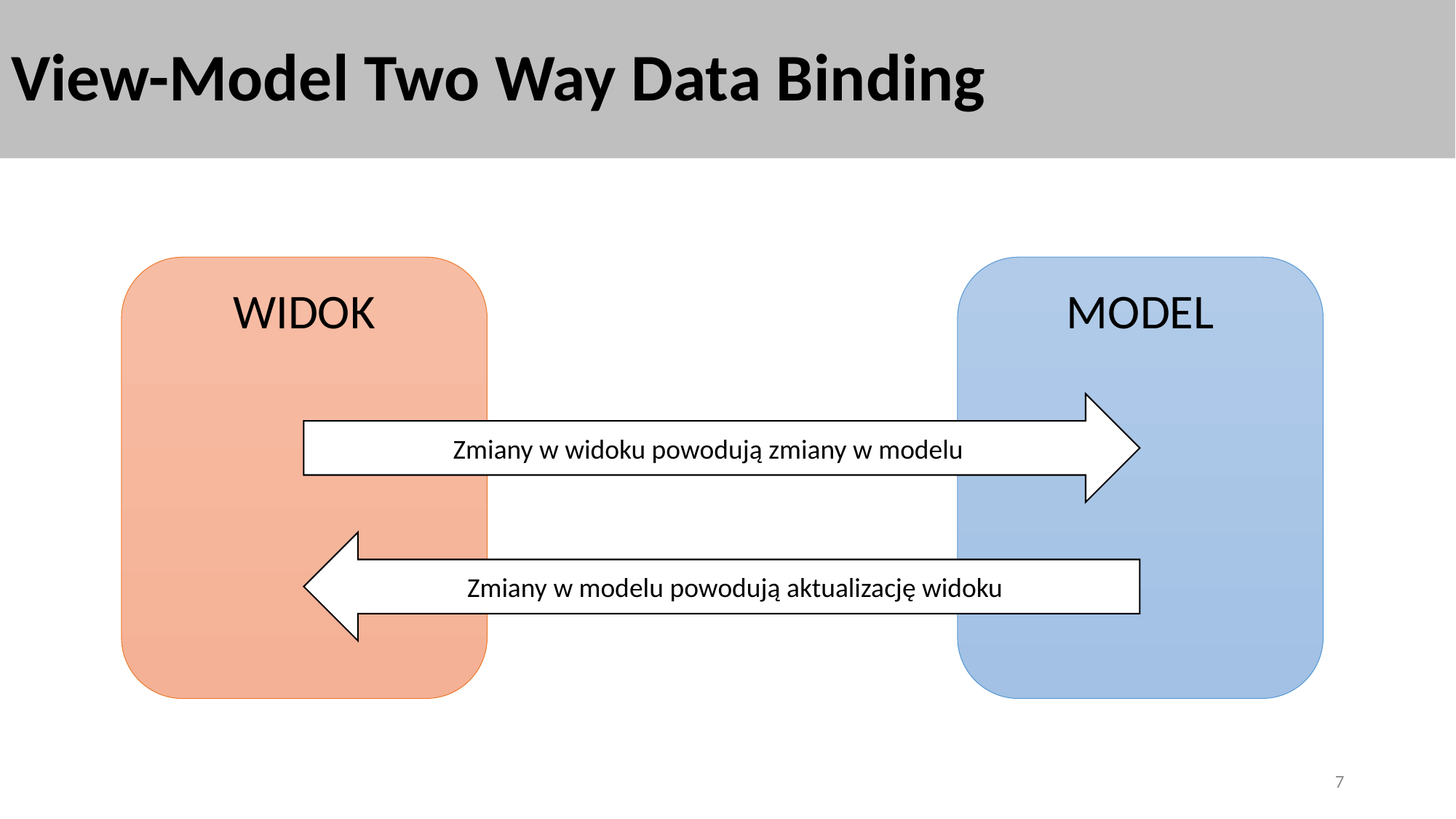

# View-Model Two Way Data Binding
WIDOK
MODEL
Zmiany w widoku powodują zmiany w modelu
Zmiany w modelu powodują aktualizację widoku
7